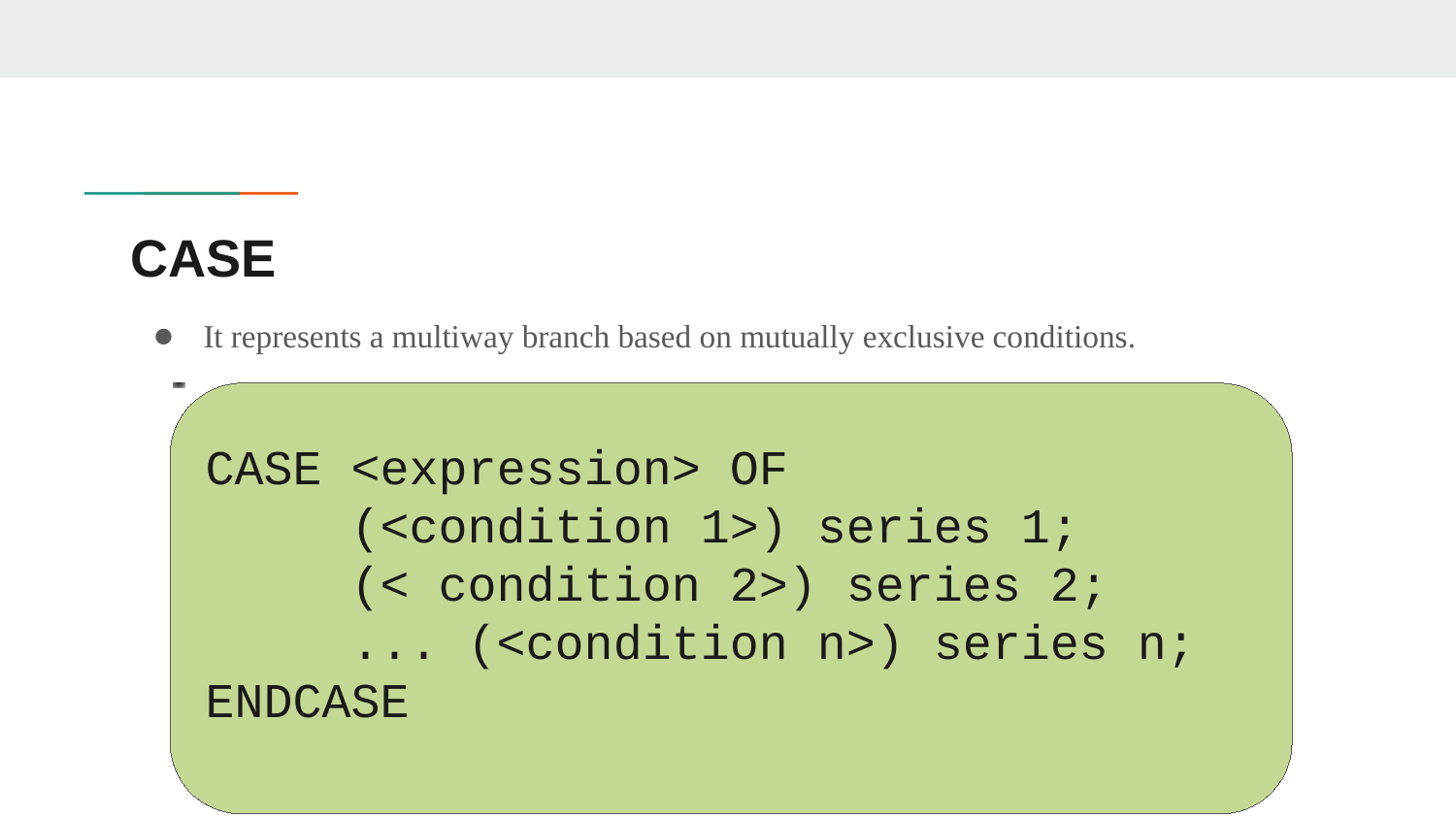

# CASE
It represents a multiway branch based on mutually exclusive conditions.
CASE <expression> OF
	(<condition 1>) series 1;
	(< condition 2>) series 2; 
	... (<condition n>) series n;
ENDCASE